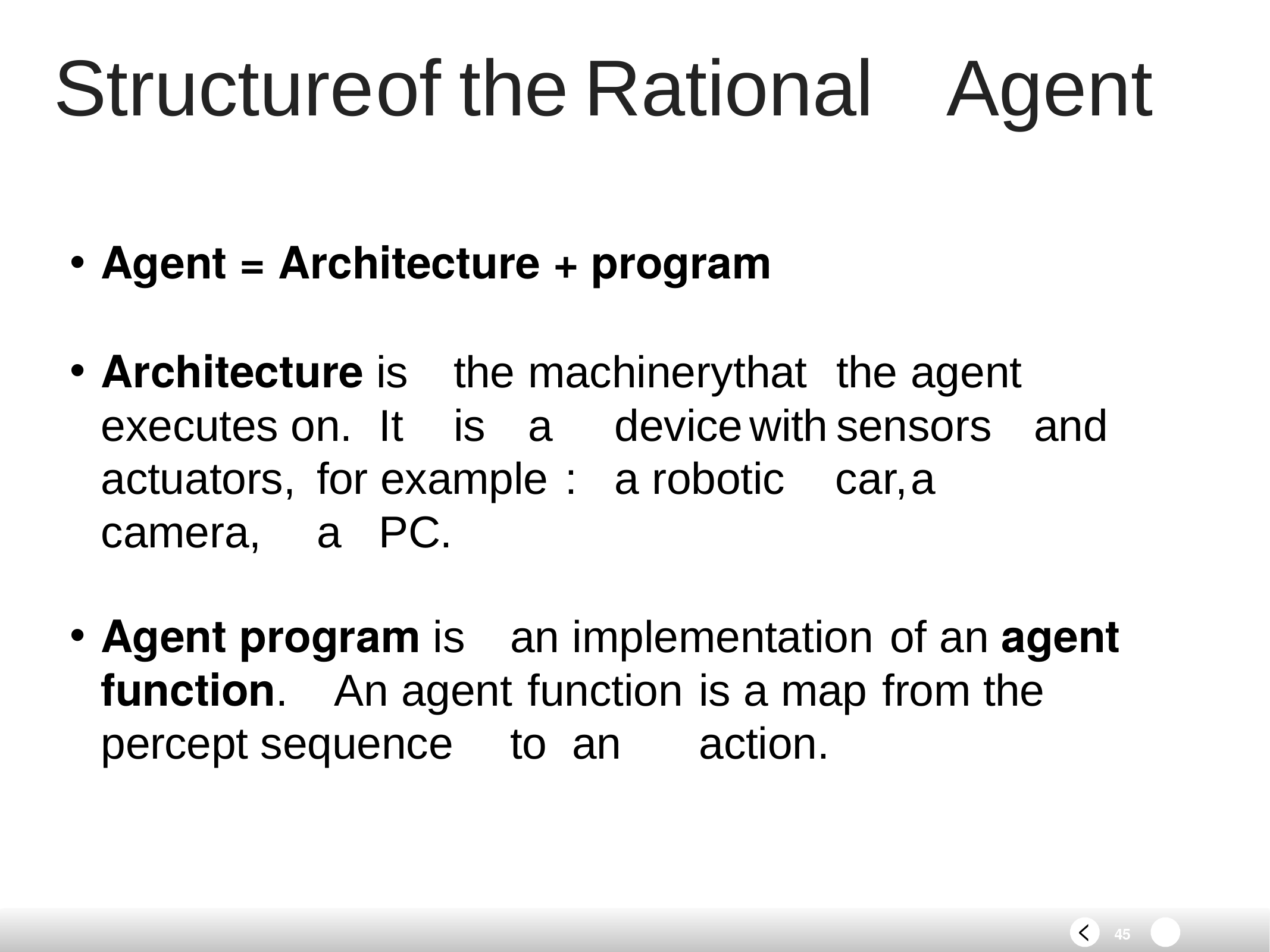

# Structure	of	the	Rational	Agent
Agent = Architecture + program

Architecture is	the	machinery	that			the	agent		executes on.	It	is	a		device	with	sensors	and	actuators,	for example	:	a	robotic	 car,	a	camera,		a	PC.

Agent program is	an	implementation		of	an	agent function.	An		agent	function	is	a	map	from	the	percept sequence		to	an	action.
<
45	>